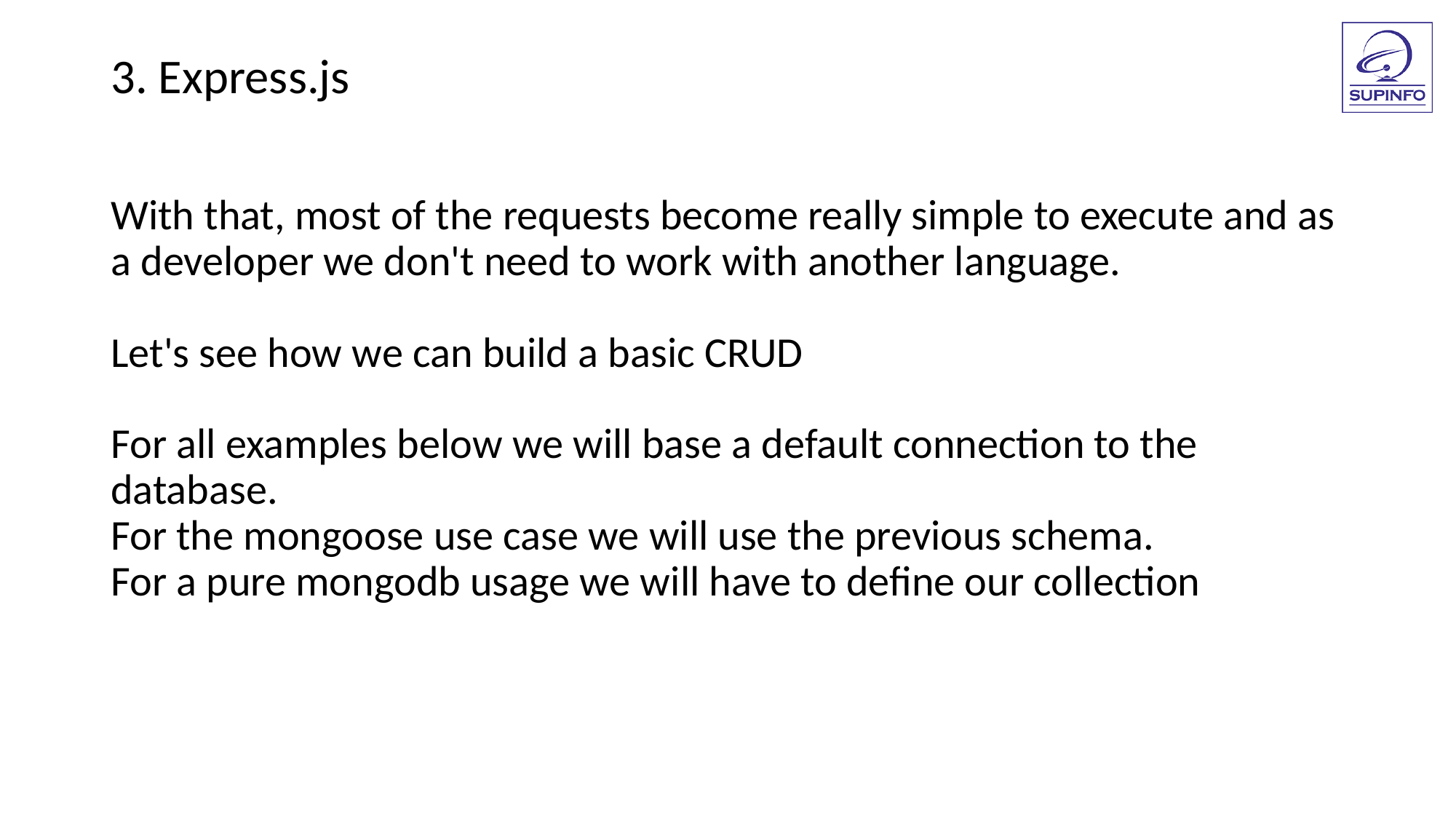

3. Express.js
With that, most of the requests become really simple to execute and as a developer we don't need to work with another language.

Let's see how we can build a basic CRUD

For all examples below we will base a default connection to the database.
For the mongoose use case we will use the previous schema.
For a pure mongodb usage we will have to define our collection